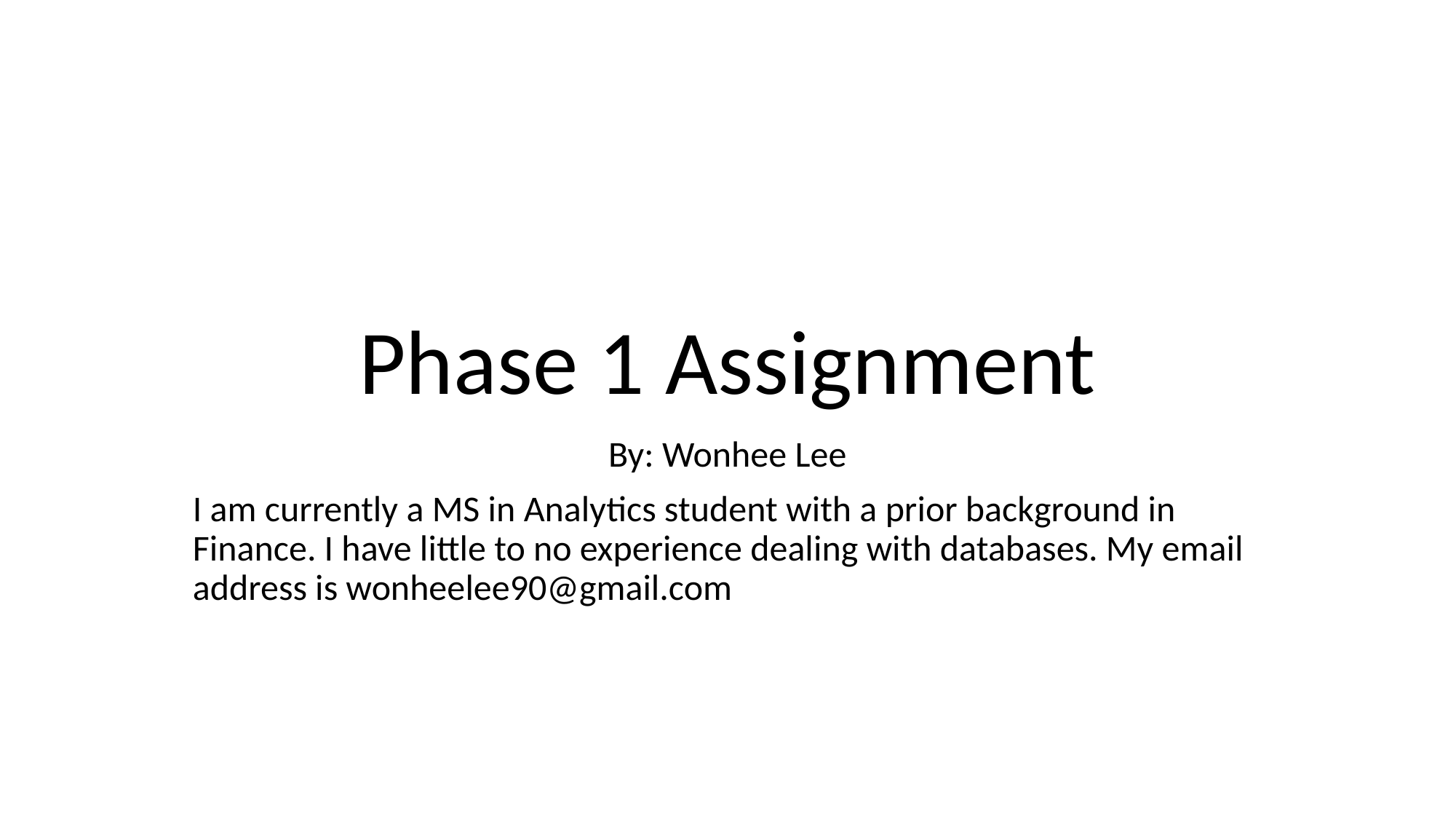

# Phase 1 Assignment
By: Wonhee Lee
I am currently a MS in Analytics student with a prior background in Finance. I have little to no experience dealing with databases. My email address is wonheelee90@gmail.com